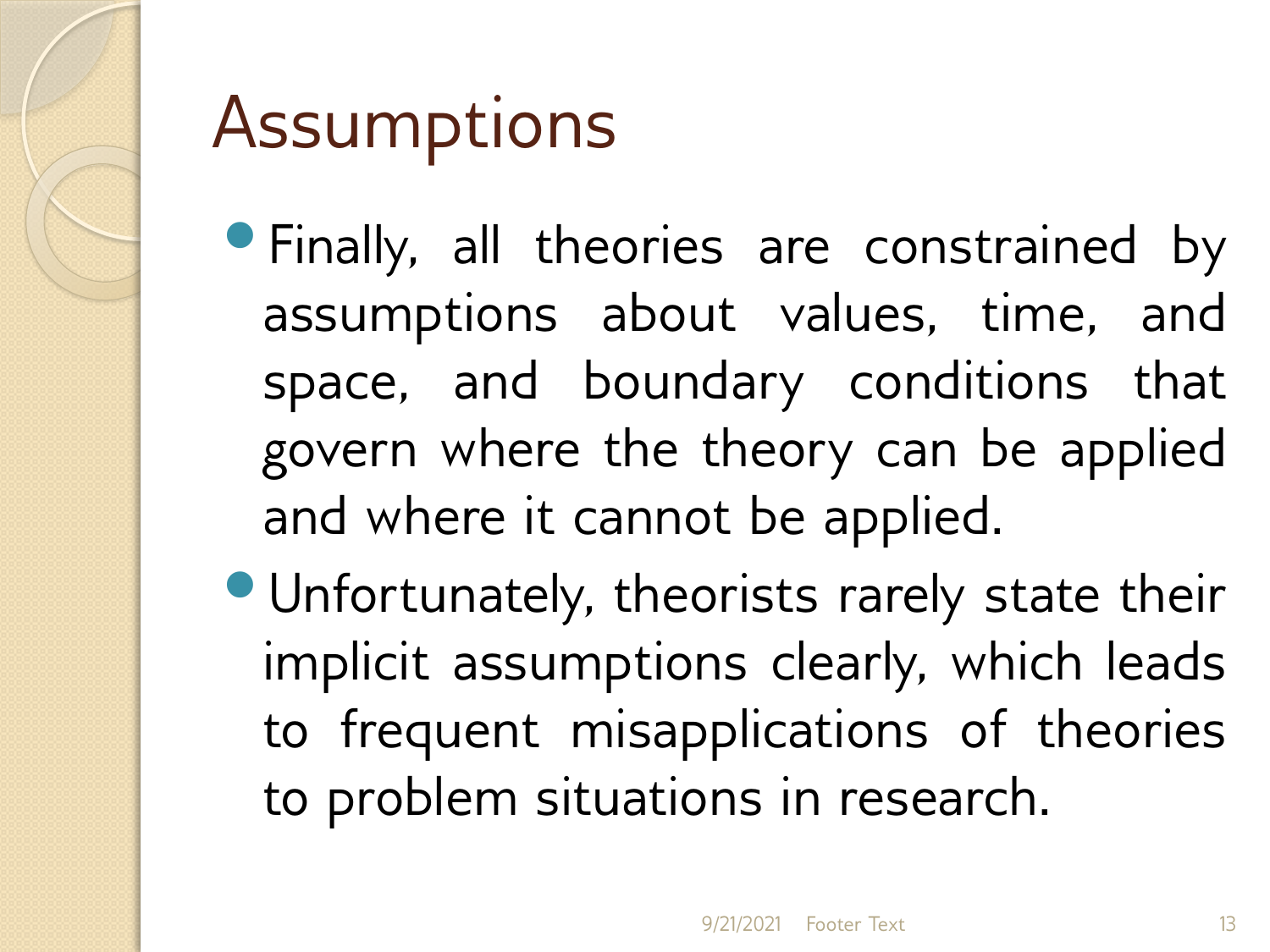

# Assumptions
Finally, all theories are constrained by assumptions about values, time, and space, and boundary conditions that govern where the theory can be applied and where it cannot be applied.
Unfortunately, theorists rarely state their implicit assumptions clearly, which leads to frequent misapplications of theories to problem situations in research.

9/21/2021
Footer Text
13